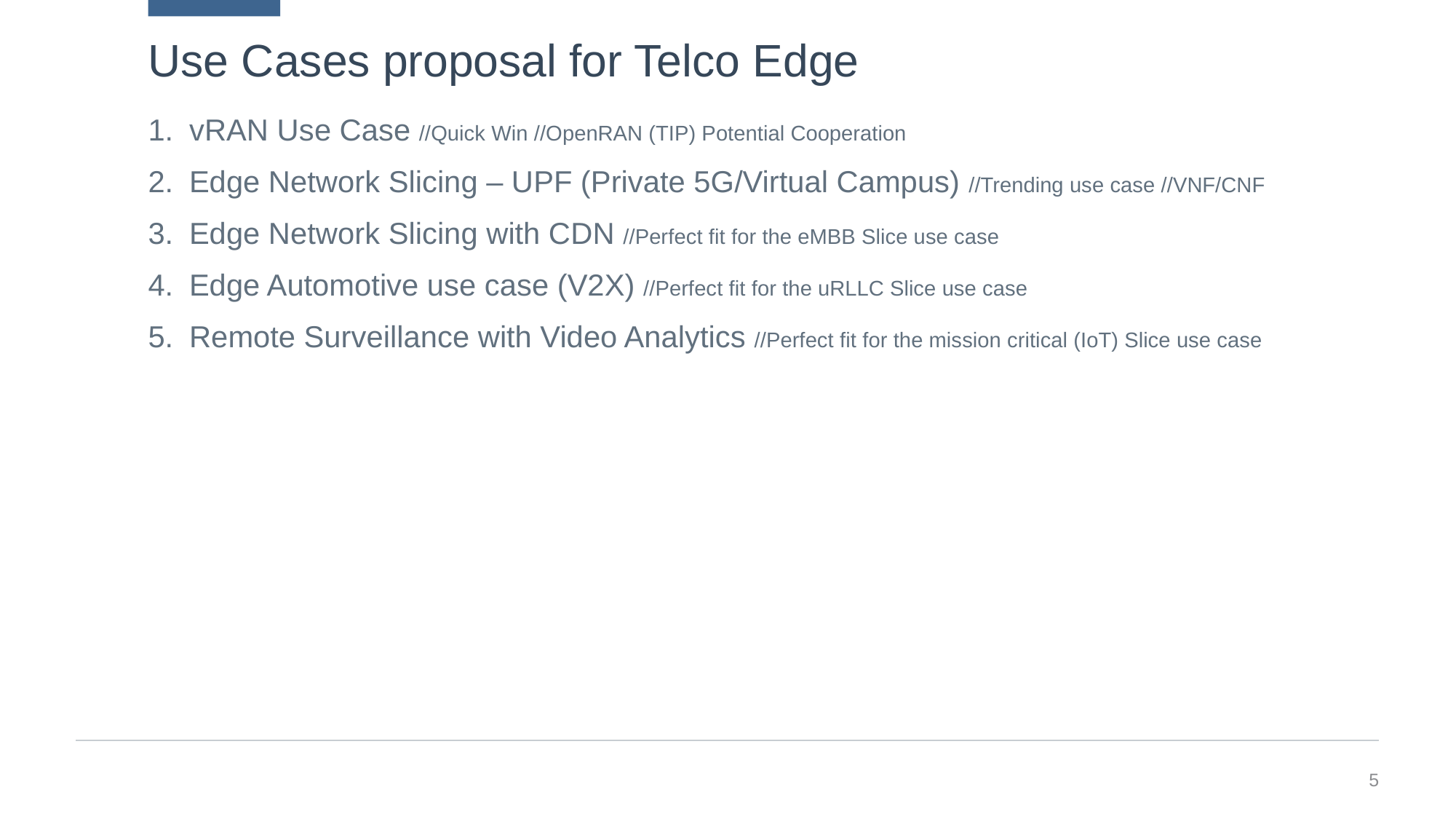

# Use Cases proposal for Telco Edge
vRAN Use Case //Quick Win //OpenRAN (TIP) Potential Cooperation
Edge Network Slicing – UPF (Private 5G/Virtual Campus) //Trending use case //VNF/CNF
Edge Network Slicing with CDN //Perfect fit for the eMBB Slice use case
Edge Automotive use case (V2X) //Perfect fit for the uRLLC Slice use case
Remote Surveillance with Video Analytics //Perfect fit for the mission critical (IoT) Slice use case